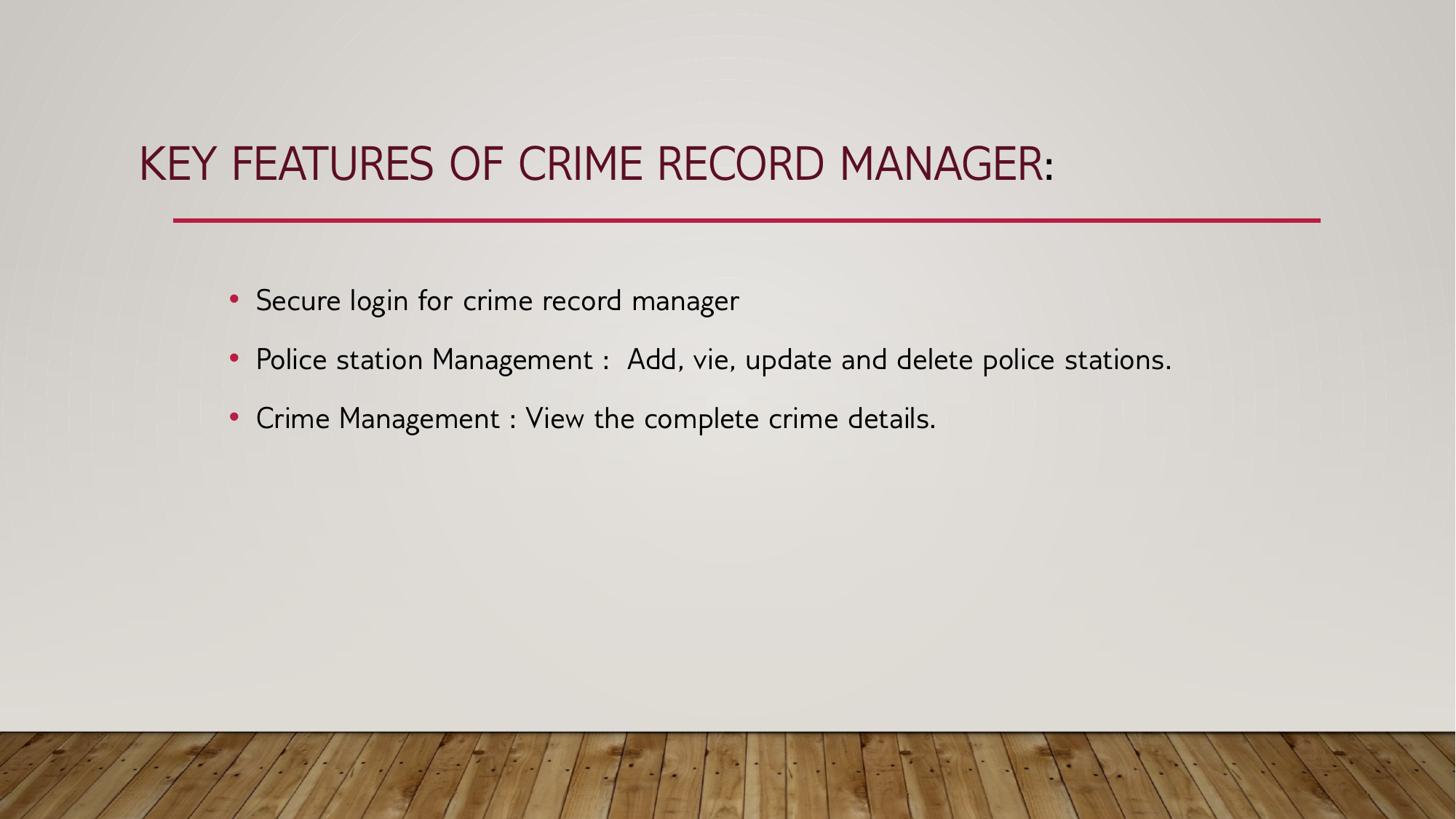

# Key features of crime record manager:
Secure login for crime record manager
Police station Management :  Add, vie, update and delete police stations.
Crime Management : View the complete crime details.